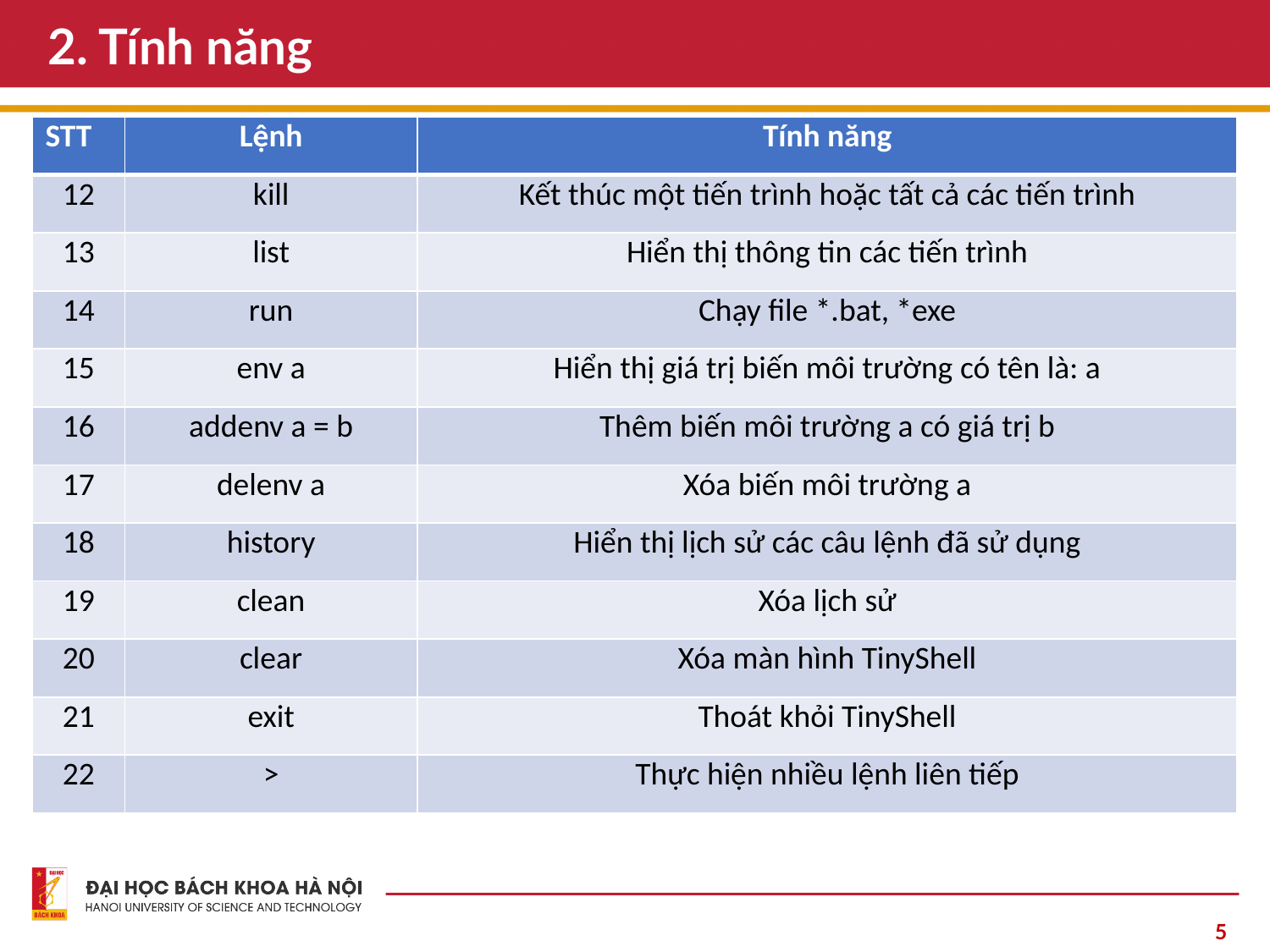

# 2. Tính năng
| STT | Lệnh | Tính năng |
| --- | --- | --- |
| 12 | kill | Kết thúc một tiến trình hoặc tất cả các tiến trình |
| 13 | list | Hiển thị thông tin các tiến trình |
| 14 | run | Chạy file \*.bat, \*exe |
| 15 | env a | Hiển thị giá trị biến môi trường có tên là: a |
| 16 | addenv a = b | Thêm biến môi trường a có giá trị b |
| 17 | delenv a | Xóa biến môi trường a |
| 18 | history | Hiển thị lịch sử các câu lệnh đã sử dụng |
| 19 | clean | Xóa lịch sử |
| 20 | clear | Xóa màn hình TinyShell |
| 21 | exit | Thoát khỏi TinyShell |
| 22 | > | Thực hiện nhiều lệnh liên tiếp |
5